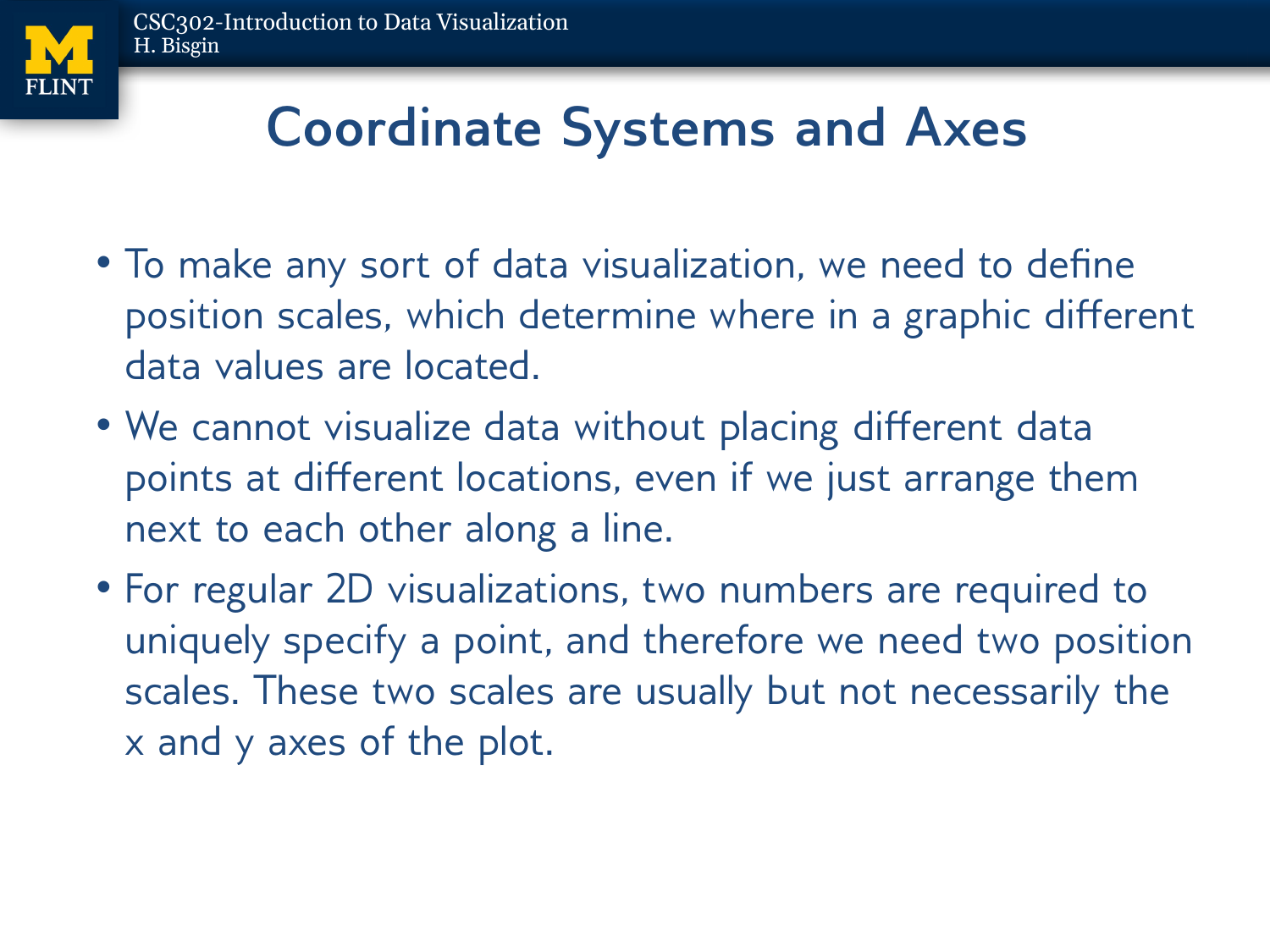

# Coordinate Systems and Axes
To make any sort of data visualization, we need to define position scales, which determine where in a graphic different data values are located.
We cannot visualize data without placing different data points at different locations, even if we just arrange them next to each other along a line.
For regular 2D visualizations, two numbers are required to uniquely specify a point, and therefore we need two position scales. These two scales are usually but not necessarily the x and y axes of the plot.